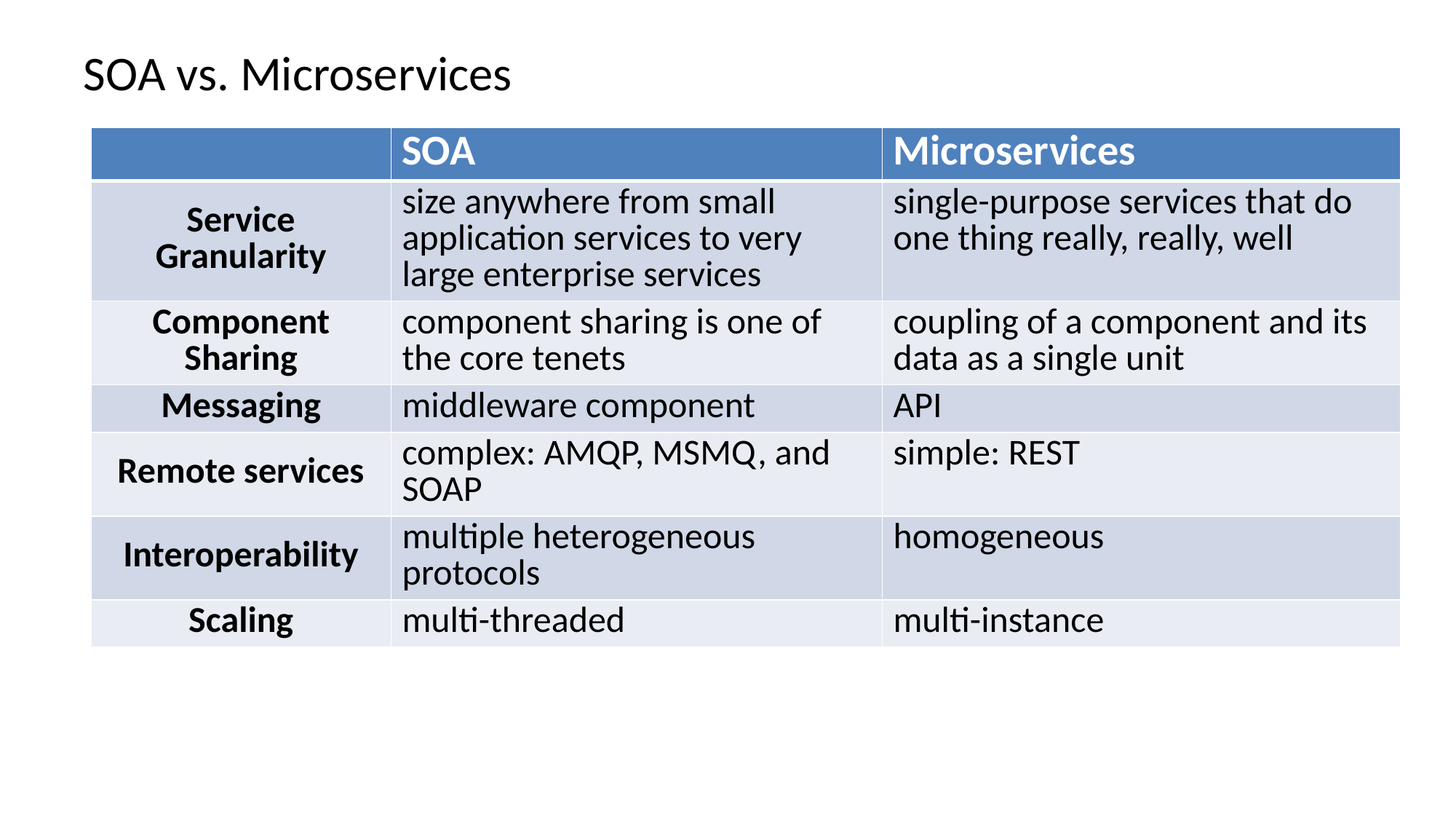

# SOA vs. Microservices
|  | SOA | Microservices |
| --- | --- | --- |
| Service Granularity | size anywhere from small application services to very large enterprise services | single-purpose services that do one thing really, really, well |
| Component Sharing | component sharing is one of the core tenets | coupling of a component and its data as a single unit |
| Messaging | middleware component | API |
| Remote services | complex: AMQP, MSMQ, and SOAP | simple: REST |
| Interoperability | multiple heterogeneous protocols | homogeneous |
| Scaling | multi-threaded | multi-instance |